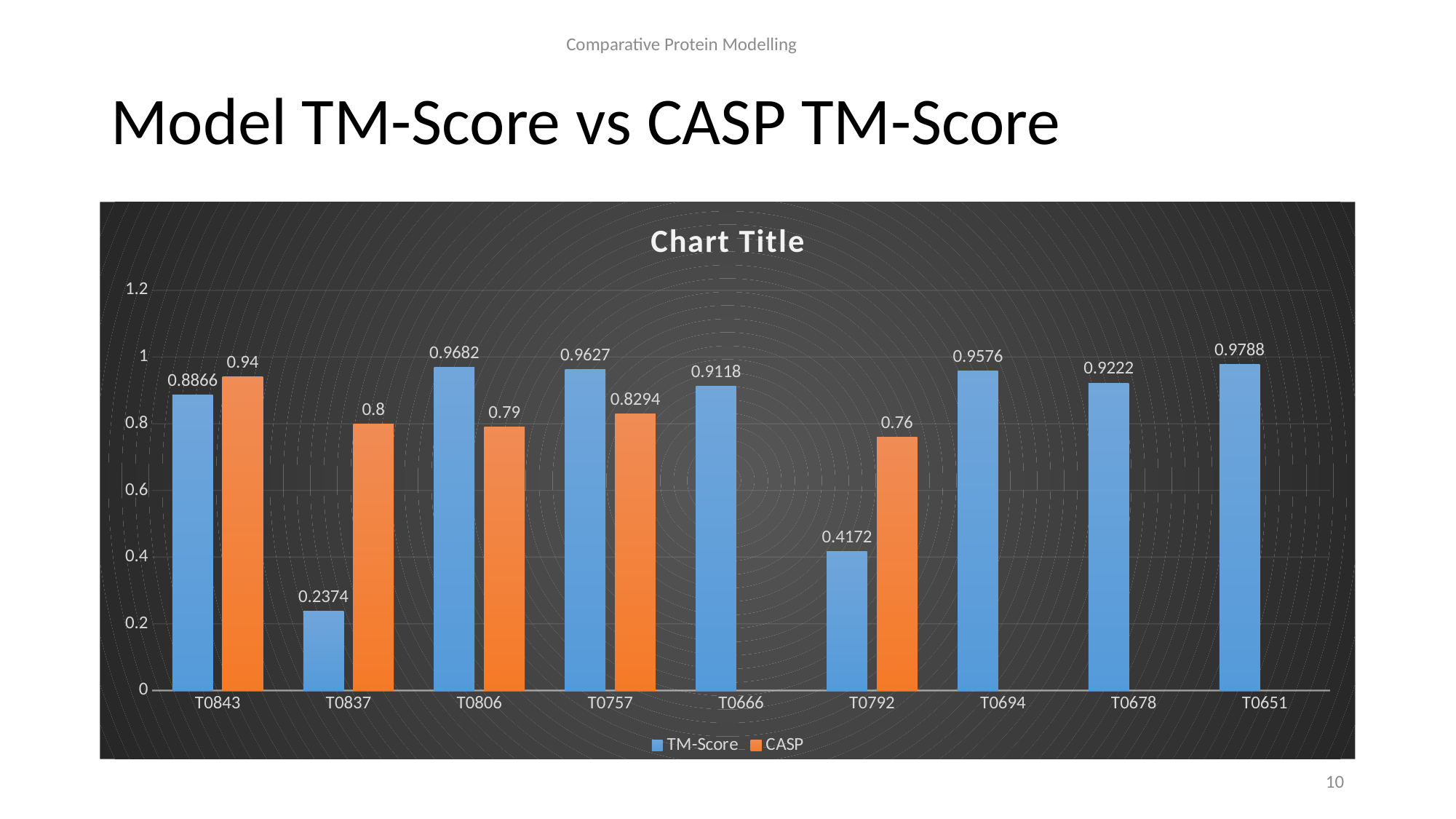

Comparative Protein Modelling
# Model TM-Score vs CASP TM-Score

### Chart:

| Category | TM-Score | CASP |
|---|---|---|
| T0843 | 0.8866 | 0.94 |
| T0837 | 0.2374 | 0.8 |
| T0806 | 0.9682 | 0.79 |
| T0757 | 0.9627 | 0.8294 |
| T0666 | 0.9118 | None |
| T0792 | 0.4172 | 0.76 |
| T0694 | 0.9576 | None |
| T0678 | 0.9222 | None |
| T0651 | 0.9788 | None |
10